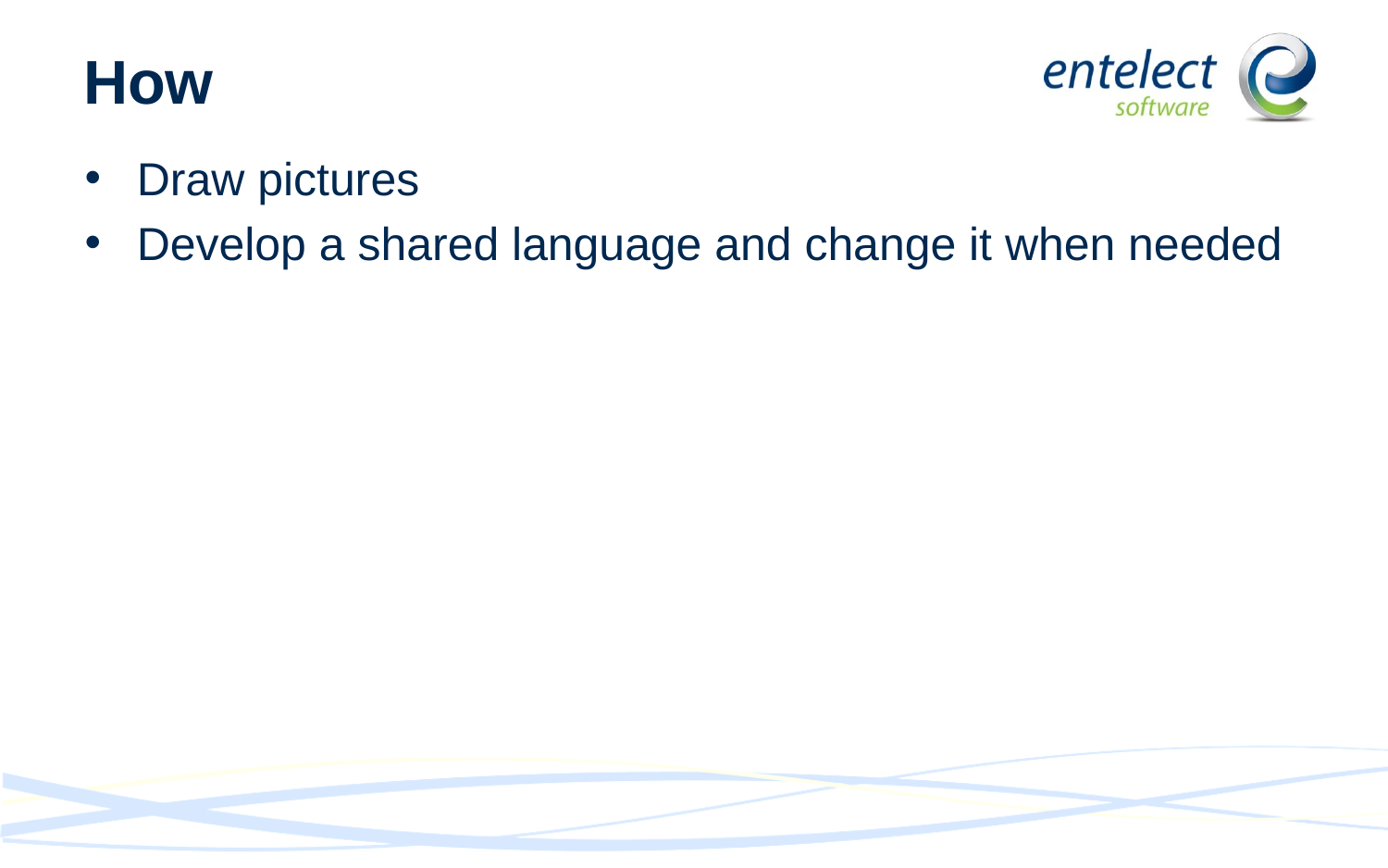

# How
Draw pictures
Develop a shared language and change it when needed